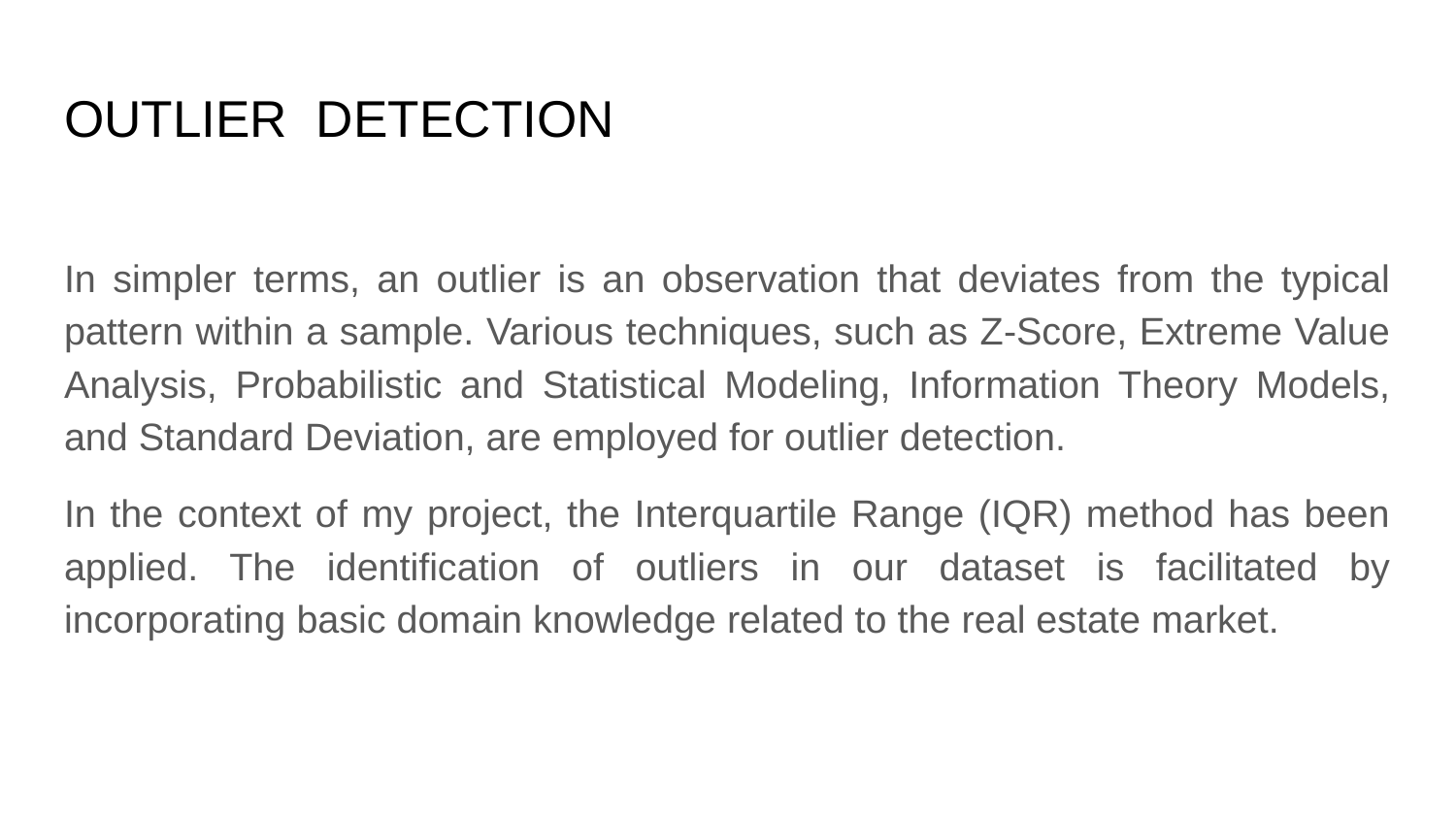

# OUTLIER  DETECTION
In simpler terms, an outlier is an observation that deviates from the typical pattern within a sample. Various techniques, such as Z-Score, Extreme Value Analysis, Probabilistic and Statistical Modeling, Information Theory Models, and Standard Deviation, are employed for outlier detection.
In the context of my project, the Interquartile Range (IQR) method has been applied. The identification of outliers in our dataset is facilitated by incorporating basic domain knowledge related to the real estate market.